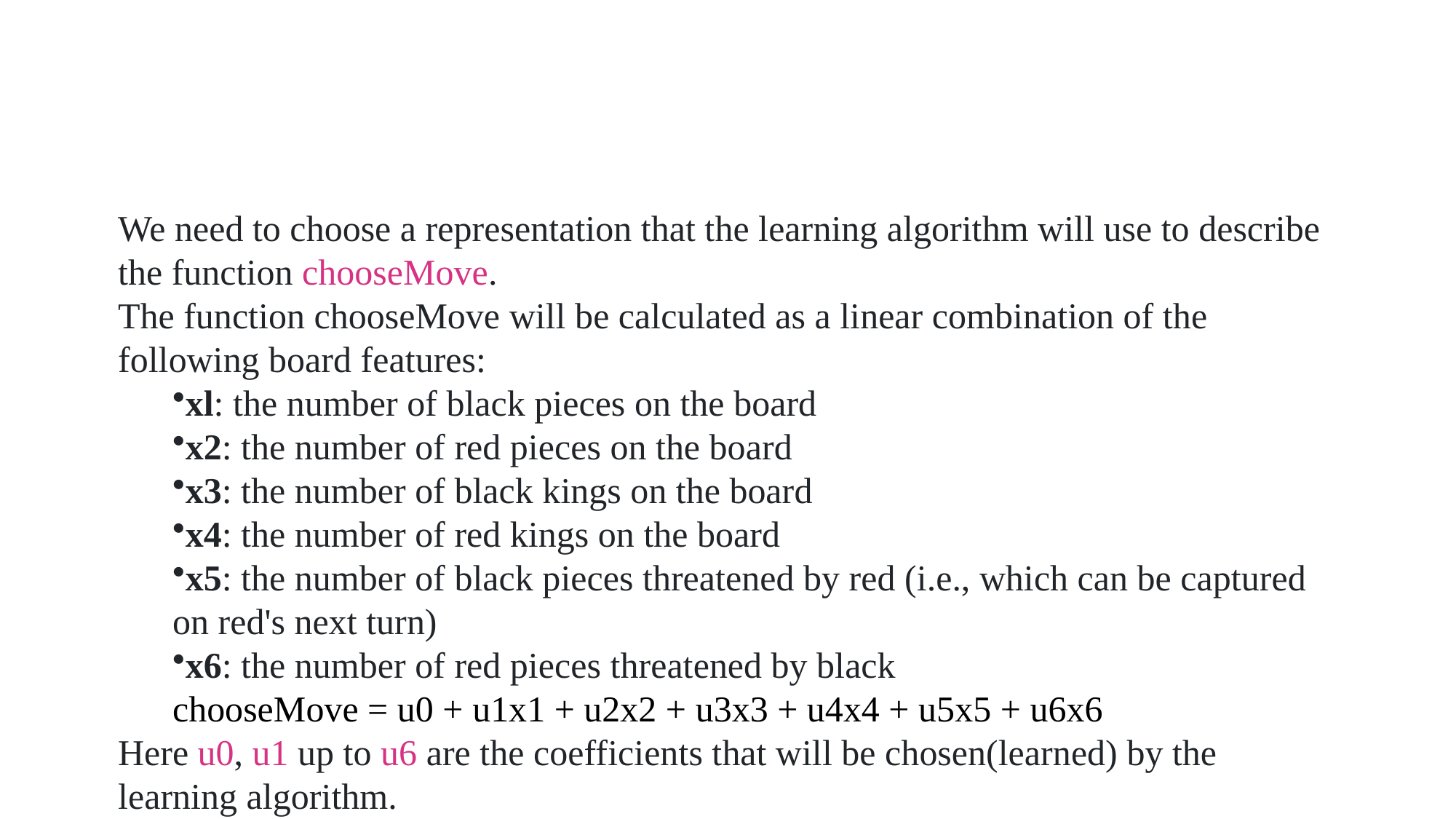

We need to choose a representation that the learning algorithm will use to describe the function chooseMove.
The function chooseMove will be calculated as a linear combination of the following board features:
xl: the number of black pieces on the board
x2: the number of red pieces on the board
x3: the number of black kings on the board
x4: the number of red kings on the board
x5: the number of black pieces threatened by red (i.e., which can be captured on red's next turn)
x6: the number of red pieces threatened by black
chooseMove = u0 + u1x1 + u2x2 + u3x3 + u4x4 + u5x5 + u6x6
Here u0, u1 up to u6 are the coefficients that will be chosen(learned) by the learning algorithm.